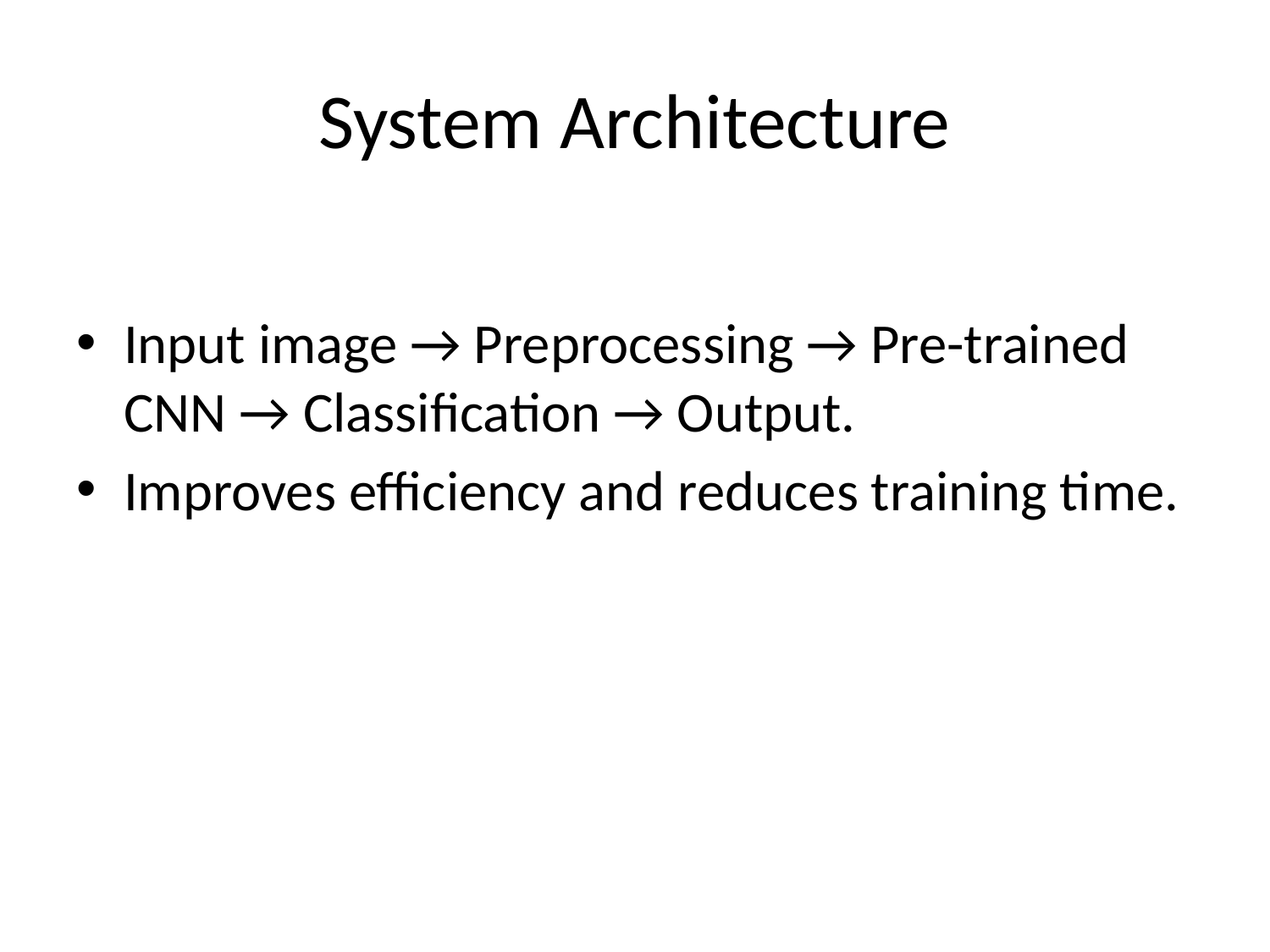

# System Architecture

Input image → Preprocessing → Pre-trained CNN → Classification → Output.
Improves efficiency and reduces training time.